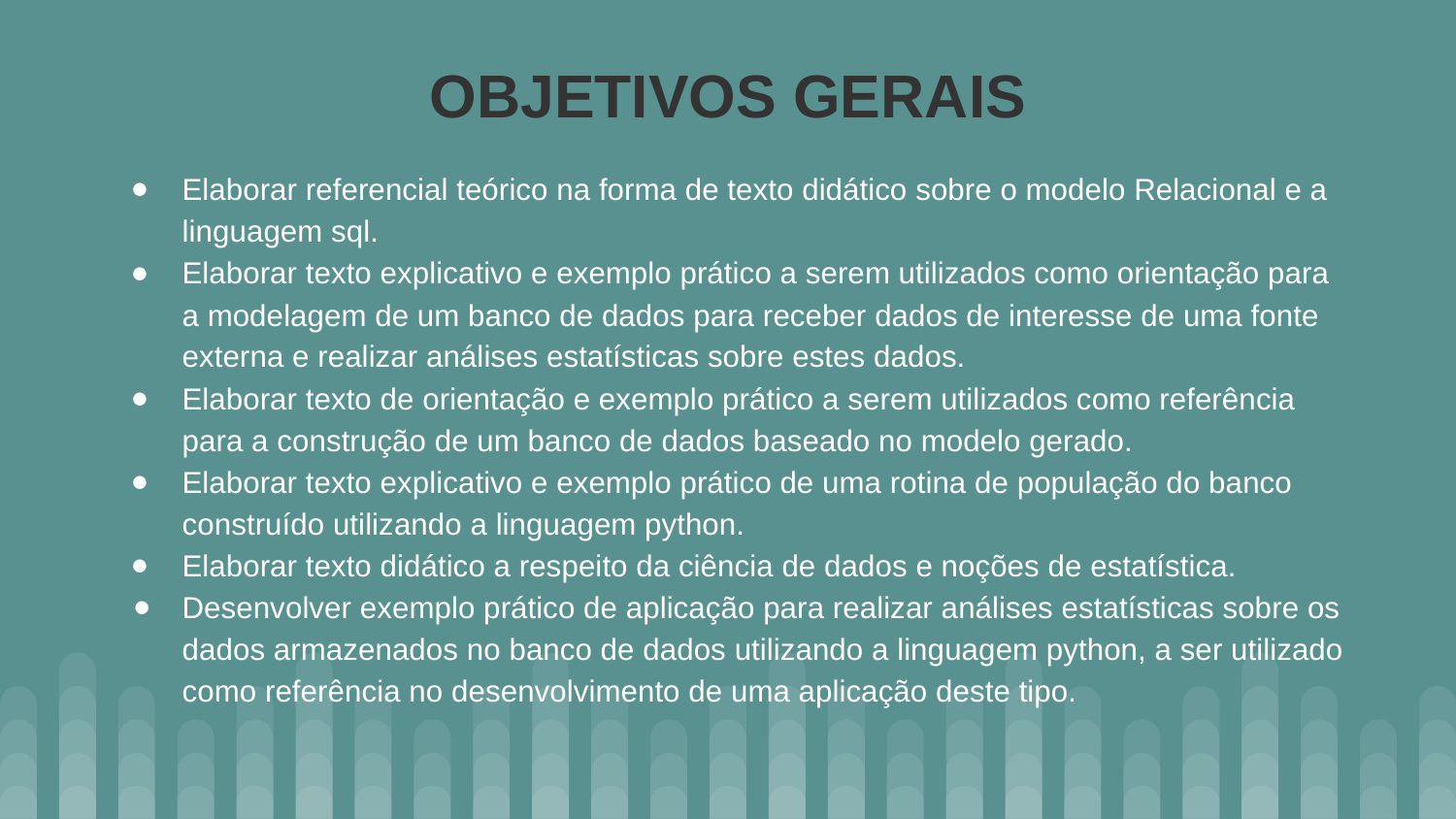

OBJETIVOS GERAIS
Elaborar referencial teórico na forma de texto didático sobre o modelo Relacional e a linguagem sql.
Elaborar texto explicativo e exemplo prático a serem utilizados como orientação para a modelagem de um banco de dados para receber dados de interesse de uma fonte externa e realizar análises estatísticas sobre estes dados.
Elaborar texto de orientação e exemplo prático a serem utilizados como referência para a construção de um banco de dados baseado no modelo gerado.
Elaborar texto explicativo e exemplo prático de uma rotina de população do banco construído utilizando a linguagem python.
Elaborar texto didático a respeito da ciência de dados e noções de estatística.
Desenvolver exemplo prático de aplicação para realizar análises estatísticas sobre os dados armazenados no banco de dados utilizando a linguagem python, a ser utilizado como referência no desenvolvimento de uma aplicação deste tipo.